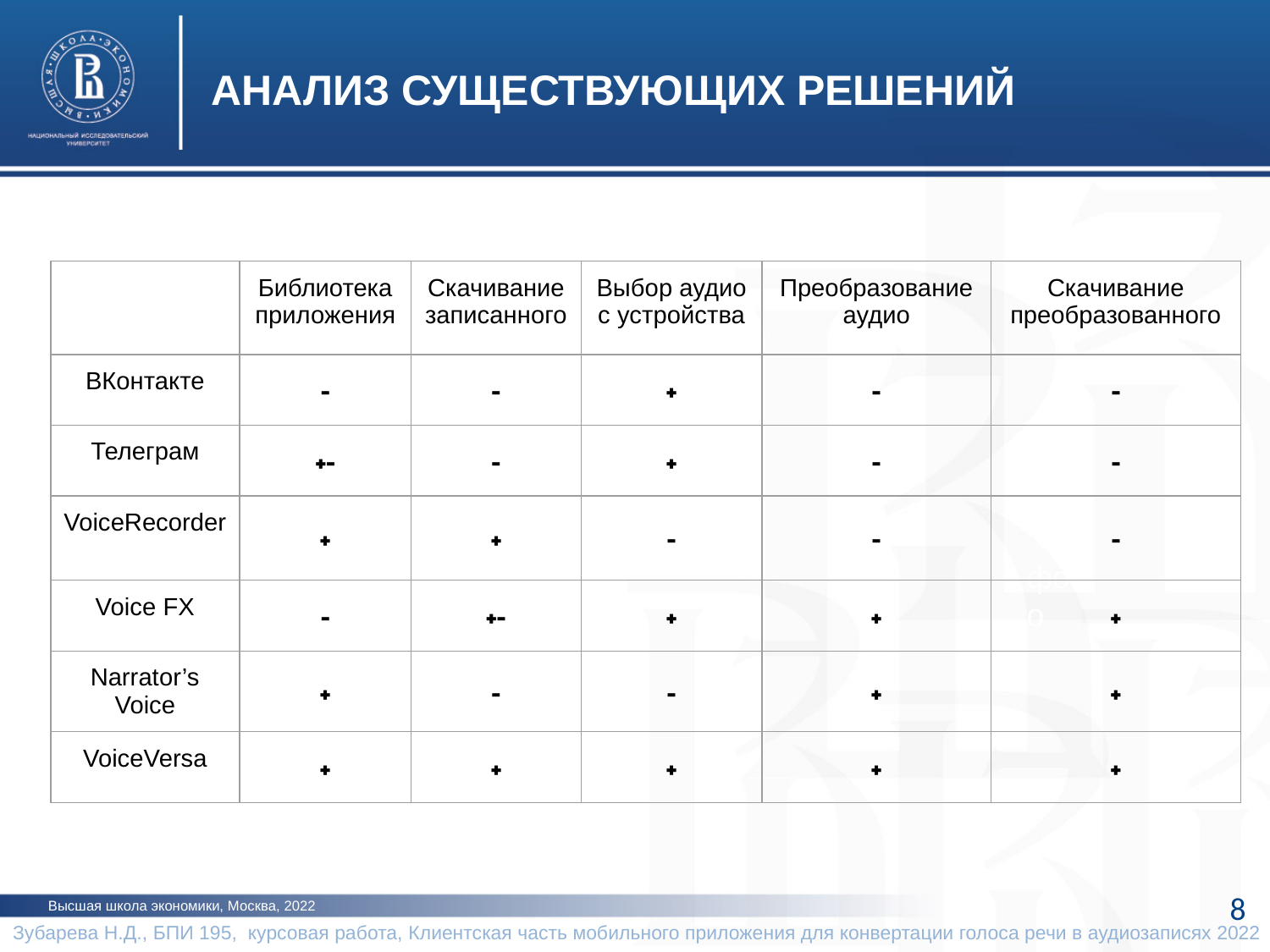

АНАЛИЗ СУЩЕСТВУЮЩИХ РЕШЕНИЙ
|  | Библиотека приложения | Скачивание записанного | Выбор аудио с устройства | Преобразование аудио | Скачивание преобразованного |
| --- | --- | --- | --- | --- | --- |
| ВКонтакте | - | - | + | - | - |
| Телеграм | +- | - | + | - | - |
| VoiceRecorder | + | + | - | - | - |
| Voice FX | - | +- | + | + | + |
| Narrator’s Voice | + | - | - | + | + |
| VoiceVersa | + | + | + | + | + |
фото
8
Высшая школа экономики, Москва, 2022
Зубарева Н.Д., БПИ 195,  курсовая работа, Клиентская часть мобильного приложения для конвертации голоса речи в аудиозаписях 2022